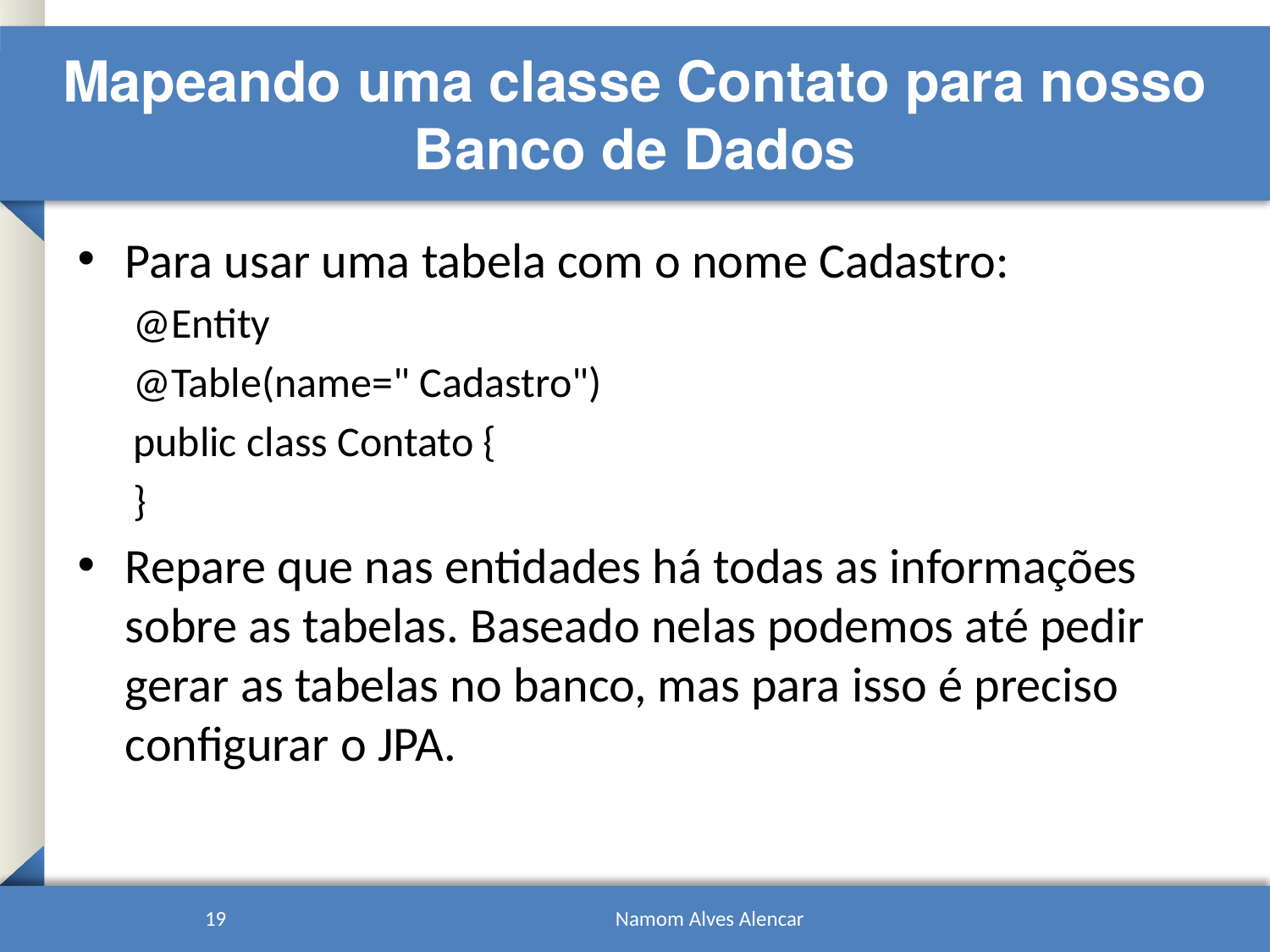

# Mapeando uma classe Contato para nosso Banco de Dados
Para usar uma tabela com o nome Cadastro:
@Entity
@Table(name=" Cadastro")
public class Contato {
}
Repare que nas entidades há todas as informações sobre as tabelas. Baseado nelas podemos até pedir gerar as tabelas no banco, mas para isso é preciso configurar o JPA.
19
Namom Alves Alencar